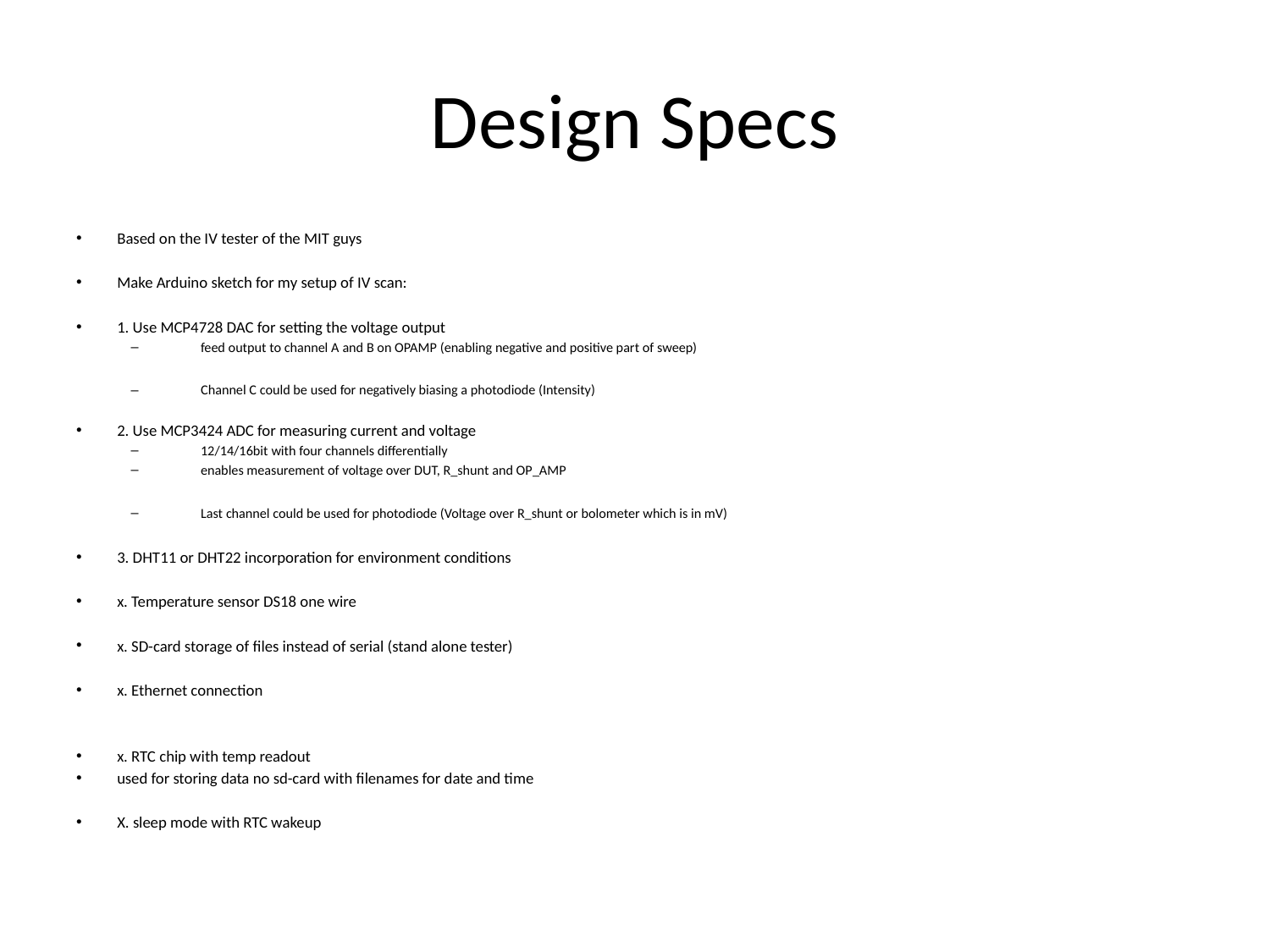

# Design Specs
Based on the IV tester of the MIT guys

Make Arduino sketch for my setup of IV scan:

1. Use MCP4728 DAC for setting the voltage output
	feed output to channel A and B on OPAMP (enabling negative and positive part of sweep)

	Channel C could be used for negatively biasing a photodiode (Intensity)

2. Use MCP3424 ADC for measuring current and voltage
	12/14/16bit with four channels differentially
	enables measurement of voltage over DUT, R_shunt and OP_AMP

	Last channel could be used for photodiode (Voltage over R_shunt or bolometer which is in mV)

3. DHT11 or DHT22 incorporation for environment conditions

x. Temperature sensor DS18 one wire

x. SD-card storage of files instead of serial (stand alone tester)

x. Ethernet connection

x. RTC chip with temp readout
	used for storing data no sd-card with filenames for date and time

X. sleep mode with RTC wakeup